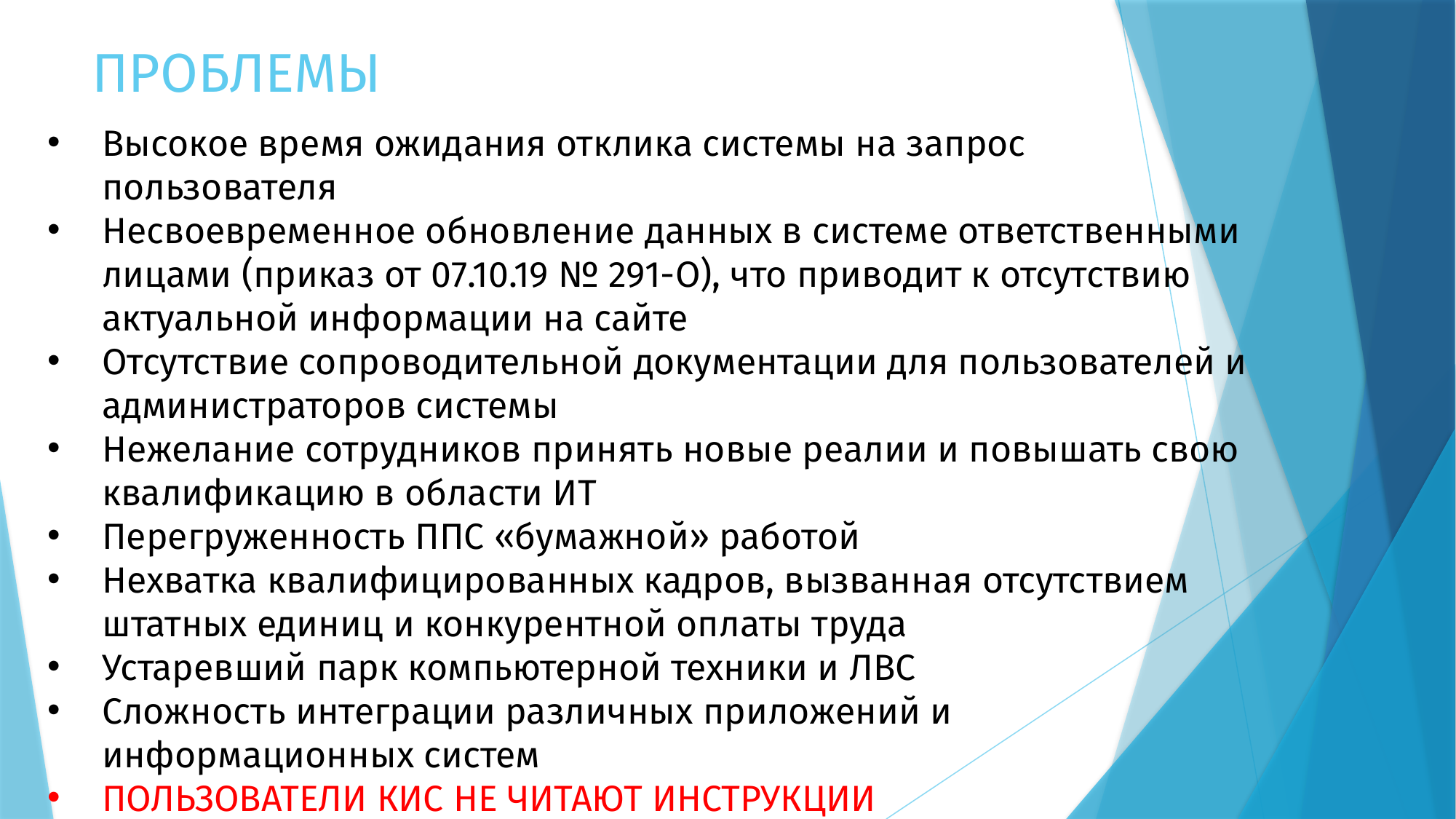

# ПРОБЛЕМЫ
Высокое время ожидания отклика системы на запрос пользователя
Несвоевременное обновление данных в системе ответственными лицами (приказ от 07.10.19 № 291-О), что приводит к отсутствию актуальной информации на сайте
Отсутствие сопроводительной документации для пользователей и администраторов системы
Нежелание сотрудников принять новые реалии и повышать свою квалификацию в области ИТ
Перегруженность ППС «бумажной» работой
Нехватка квалифицированных кадров, вызванная отсутствием штатных единиц и конкурентной оплаты труда
Устаревший парк компьютерной техники и ЛВС
Сложность интеграции различных приложений и информационных систем
ПОЛЬЗОВАТЕЛИ КИС НЕ ЧИТАЮТ ИНСТРУКЦИИ